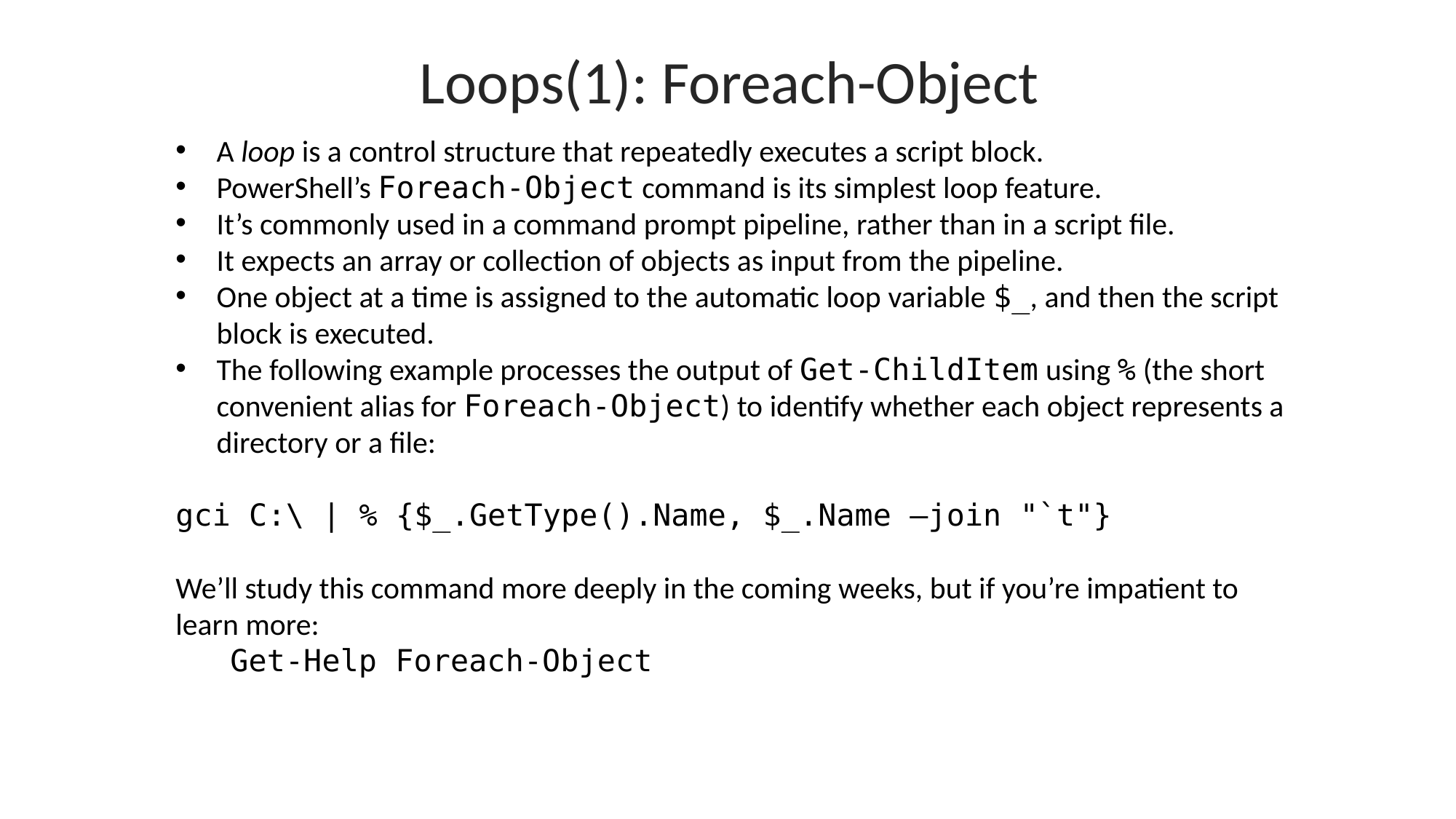

Loops(1): Foreach-Object
A loop is a control structure that repeatedly executes a script block.
PowerShell’s Foreach-Object command is its simplest loop feature.
It’s commonly used in a command prompt pipeline, rather than in a script file.
It expects an array or collection of objects as input from the pipeline.
One object at a time is assigned to the automatic loop variable $_, and then the script block is executed.
The following example processes the output of Get-ChildItem using % (the short convenient alias for Foreach-Object) to identify whether each object represents a directory or a file:

gci C:\ | % {$_.GetType().Name, $_.Name –join "`t"}

We’ll study this command more deeply in the coming weeks, but if you’re impatient to learn more:
Get-Help Foreach-Object